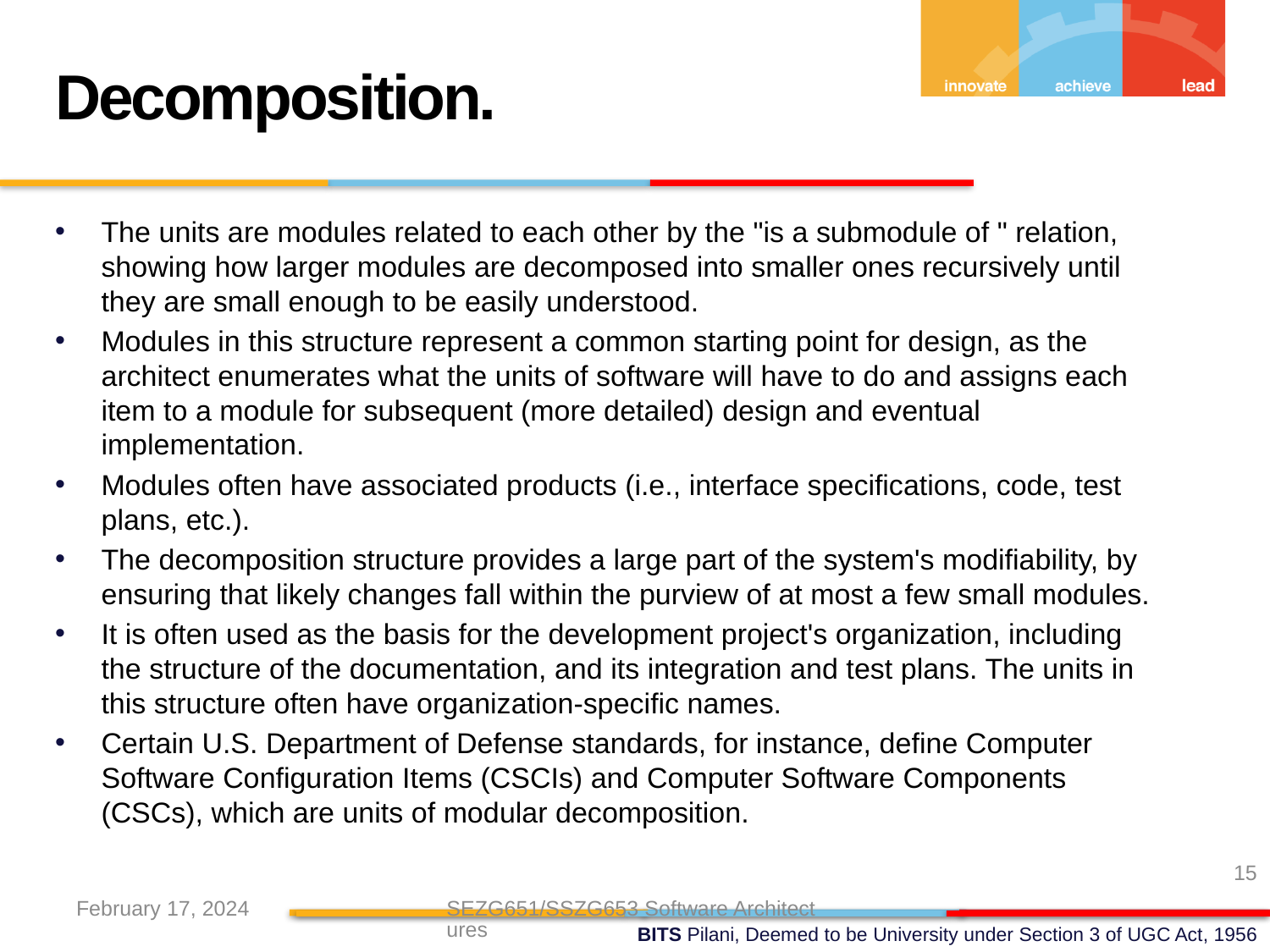

Decomposition.
The units are modules related to each other by the "is a submodule of " relation, showing how larger modules are decomposed into smaller ones recursively until they are small enough to be easily understood.
Modules in this structure represent a common starting point for design, as the architect enumerates what the units of software will have to do and assigns each item to a module for subsequent (more detailed) design and eventual implementation.
Modules often have associated products (i.e., interface specifications, code, test plans, etc.).
The decomposition structure provides a large part of the system's modifiability, by ensuring that likely changes fall within the purview of at most a few small modules.
It is often used as the basis for the development project's organization, including the structure of the documentation, and its integration and test plans. The units in this structure often have organization-specific names.
Certain U.S. Department of Defense standards, for instance, define Computer Software Configuration Items (CSCIs) and Computer Software Components (CSCs), which are units of modular decomposition.
15
February 17, 2024
SEZG651/SSZG653 Software Architectures